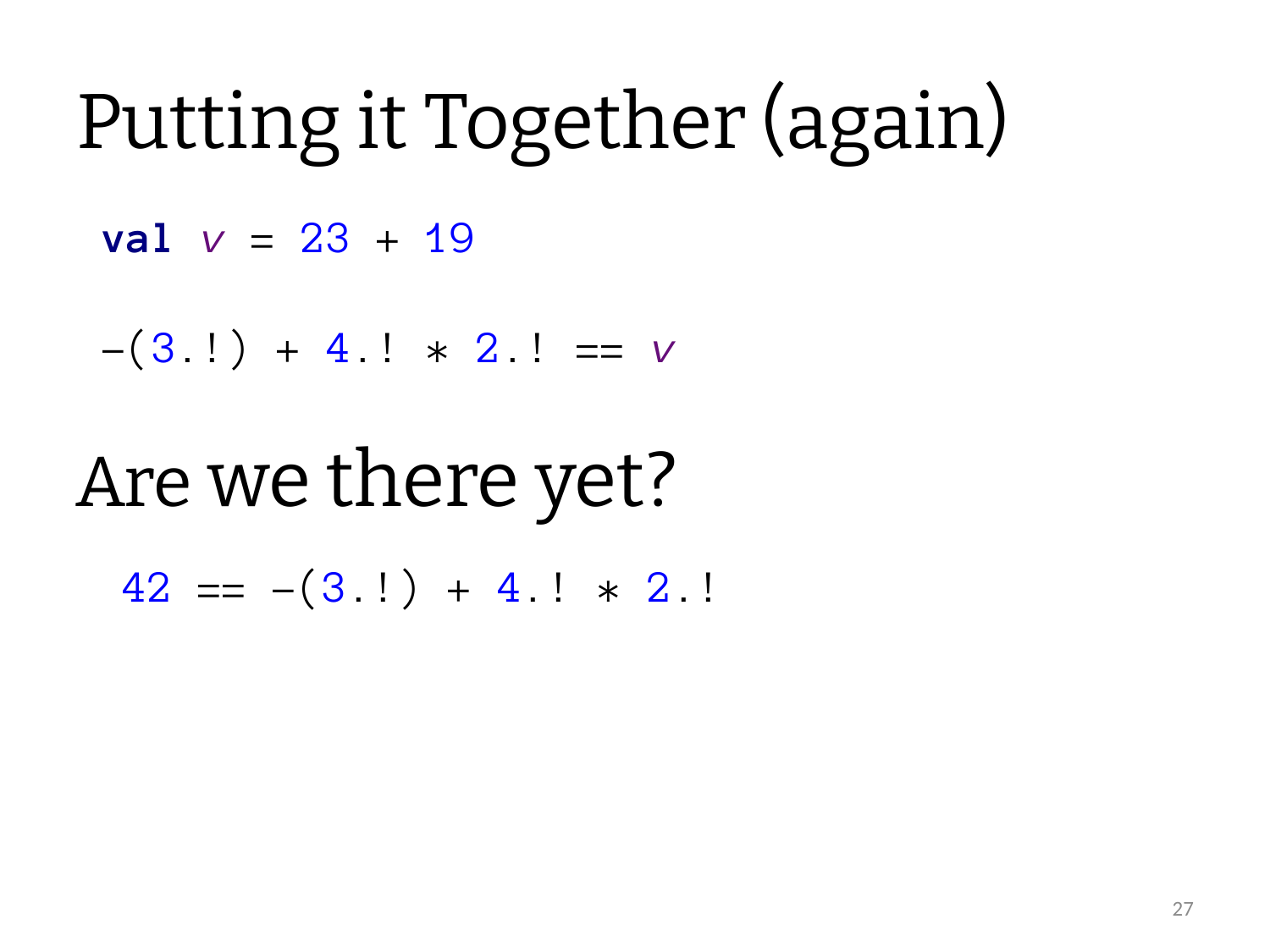

# Putting it Together (again)
val v = 23 + 19
-(3.!) + 4.! * 2.! == v
Are we there yet?
42 == -(3.!) + 4.! * 2.!
27